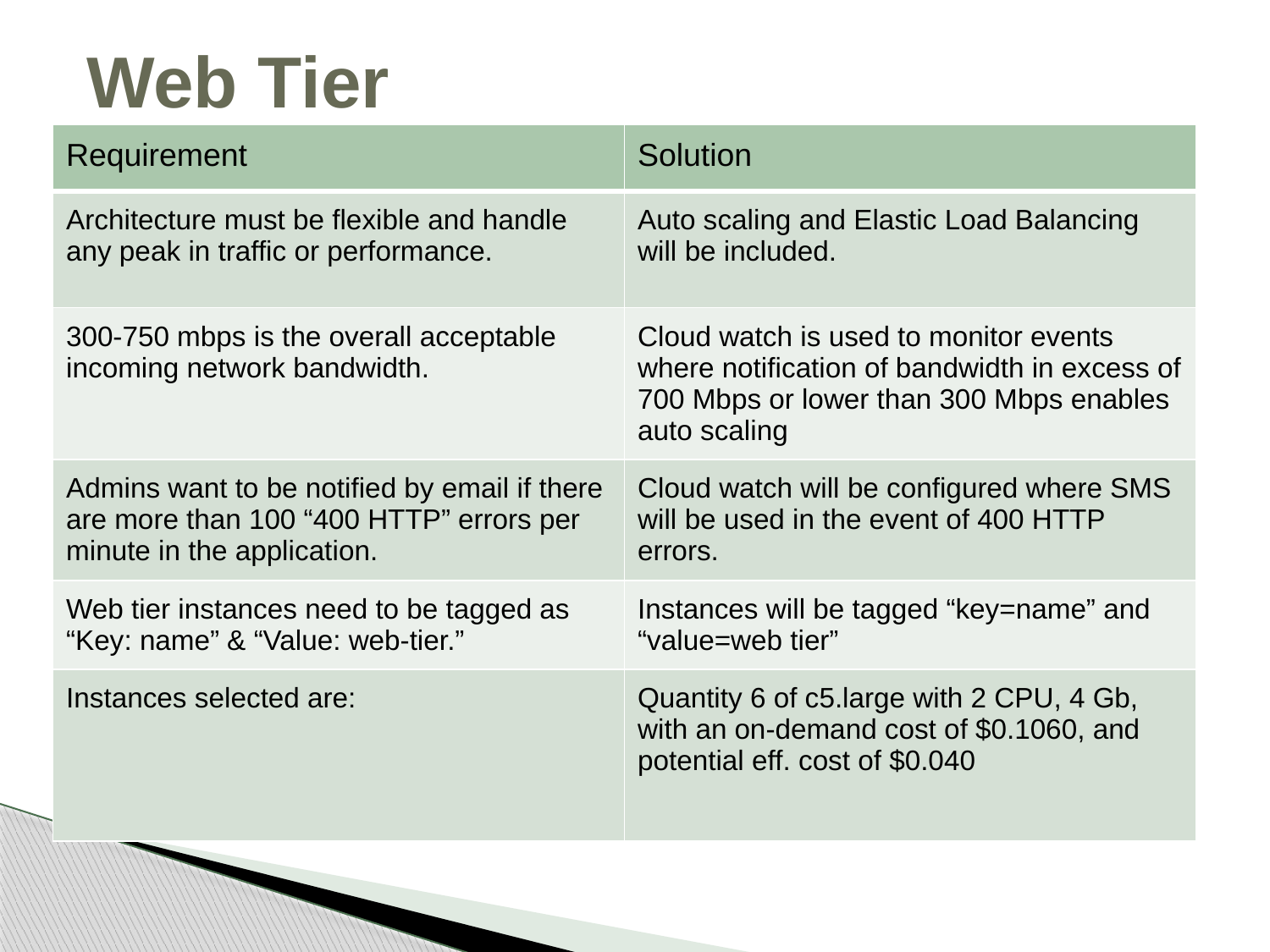

# Web Tier
| Requirement | Solution |
| --- | --- |
| Architecture must be flexible and handle any peak in traffic or performance. | Auto scaling and Elastic Load Balancing will be included. |
| 300-750 mbps is the overall acceptable incoming network bandwidth. | Cloud watch is used to monitor events where notification of bandwidth in excess of 700 Mbps or lower than 300 Mbps enables auto scaling |
| Admins want to be notified by email if there are more than 100 “400 HTTP” errors per minute in the application. | Cloud watch will be configured where SMS will be used in the event of 400 HTTP errors. |
| Web tier instances need to be tagged as “Key: name” & “Value: web-tier.” | Instances will be tagged “key=name” and “value=web tier” |
| Instances selected are: | Quantity 6 of c5.large with 2 CPU, 4 Gb, with an on-demand cost of $0.1060, and potential eff. cost of $0.040 |